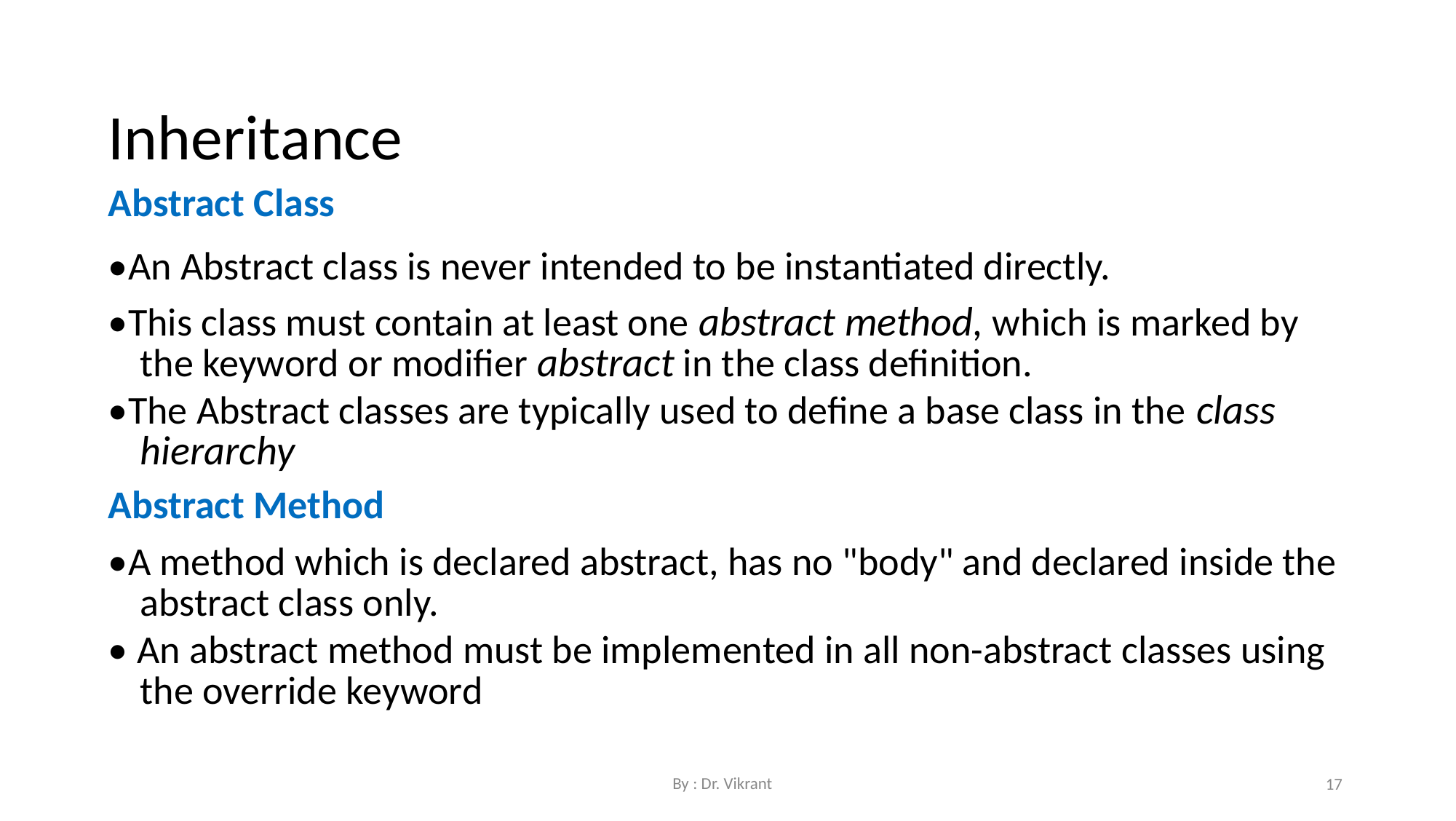

Inheritance
Abstract Class
•An Abstract class is never intended to be instantiated directly.
•This class must contain at least one abstract method, which is marked by the keyword or modifier abstract in the class definition.
•The Abstract classes are typically used to define a base class in the class hierarchy
Abstract Method
•A method which is declared abstract, has no "body" and declared inside the abstract class only.
• An abstract method must be implemented in all non-abstract classes using the override keyword
By : Dr. Vikrant
17